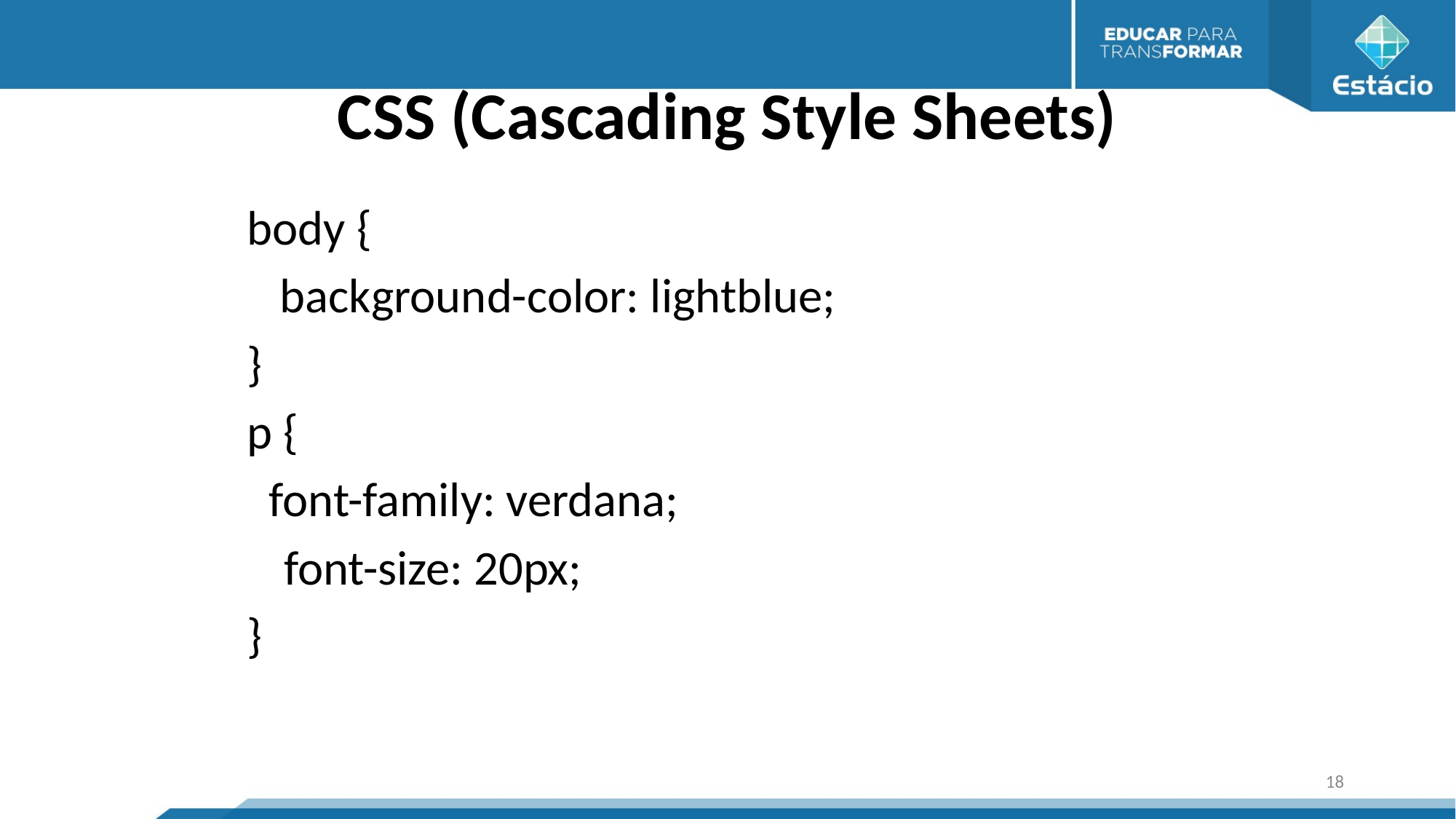

CSS (Cascading Style Sheets)
body {
   background-color: lightblue;
}
p {
  font-family: verdana;
 font-size: 20px;
}
18